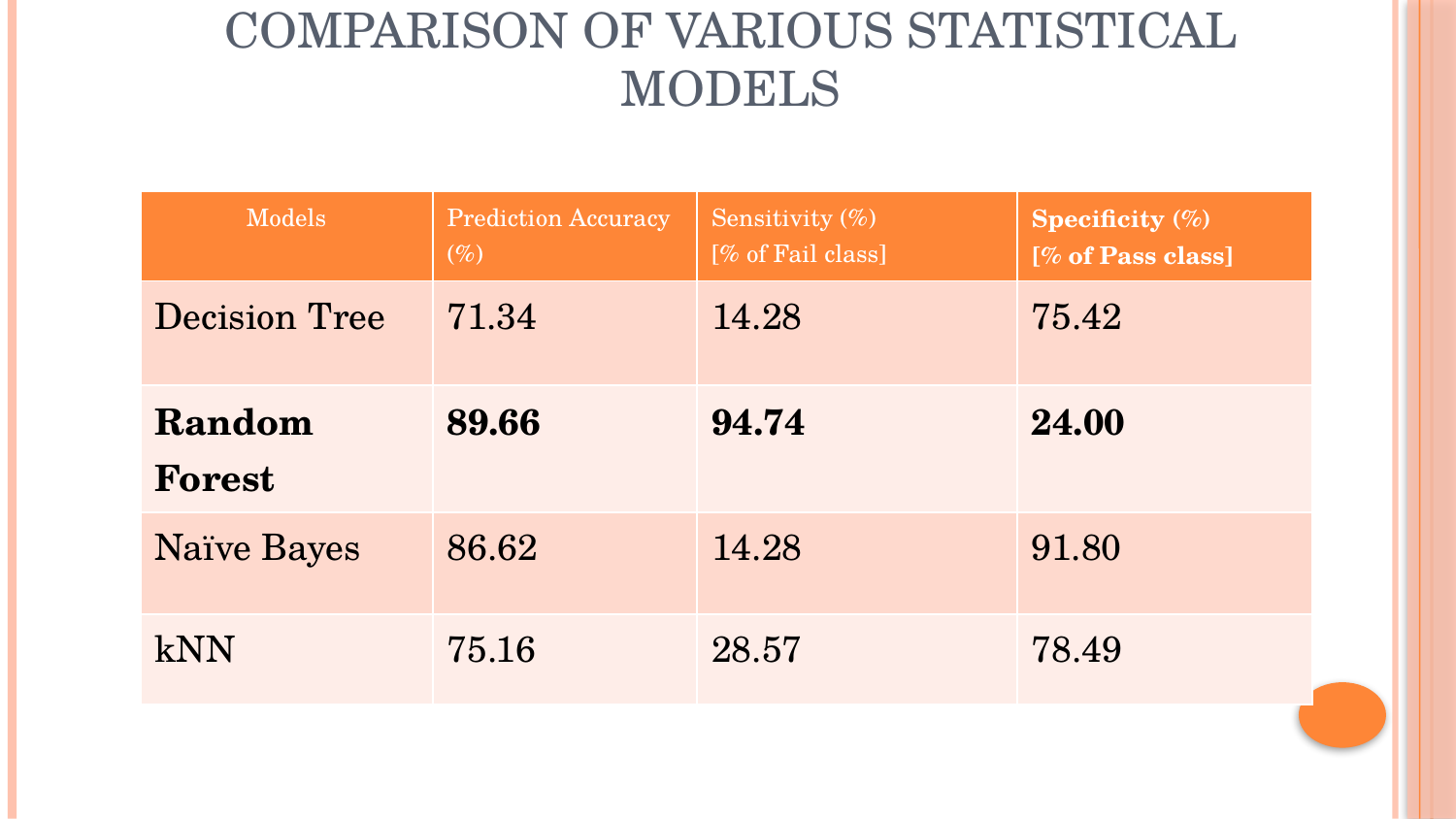

# Comparison of various Statistical Models
| Models | Prediction Accuracy (%) | Sensitivity (%) [% of Fail class] | Specificity (%) [% of Pass class] |
| --- | --- | --- | --- |
| Decision Tree | 71.34 | 14.28 | 75.42 |
| Random Forest | 89.66 | 94.74 | 24.00 |
| Naïve Bayes | 86.62 | 14.28 | 91.80 |
| kNN | 75.16 | 28.57 | 78.49 |